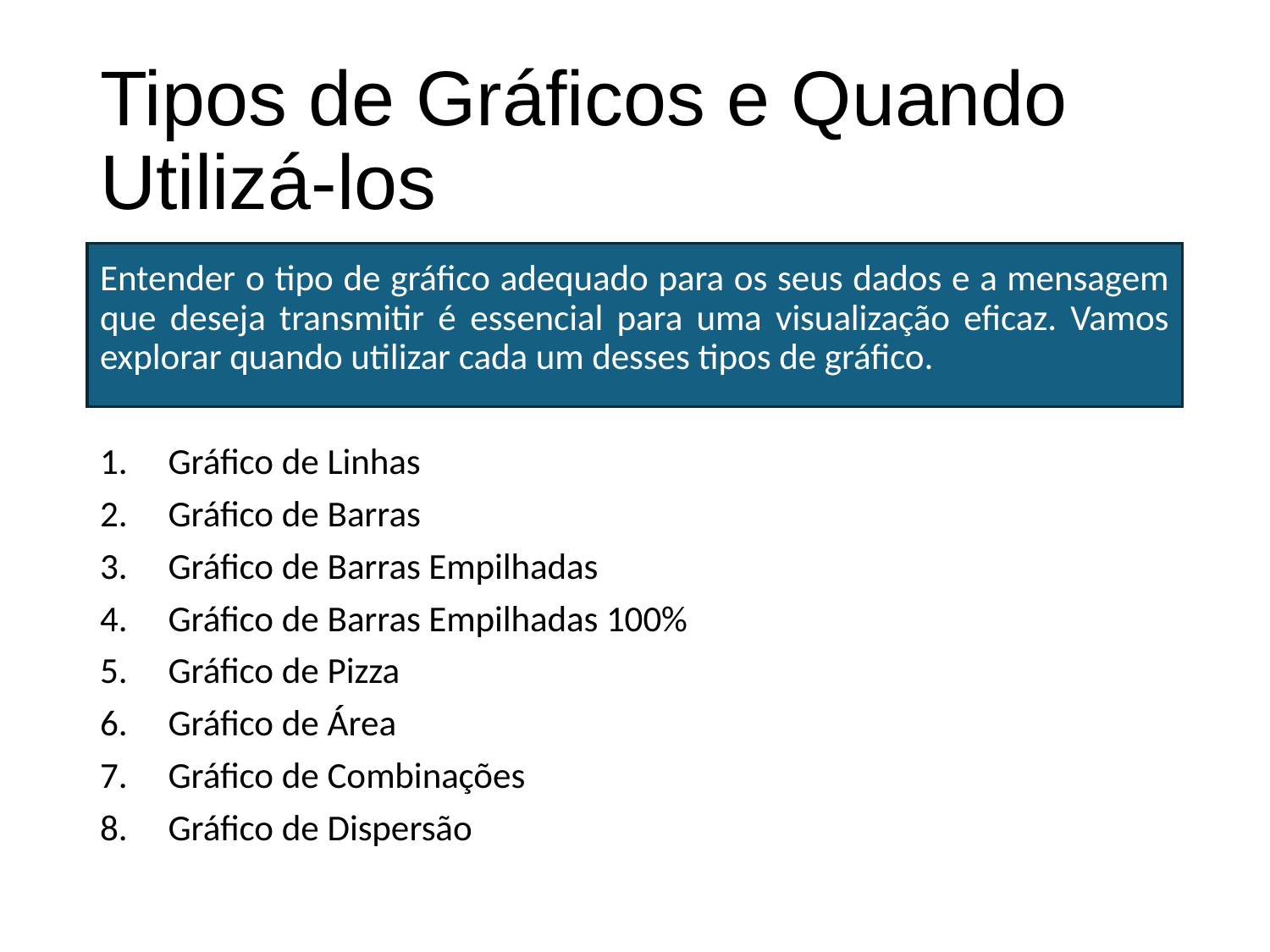

# Tipos de Gráficos e Quando Utilizá-los

Entender o tipo de gráfico adequado para os seus dados e a mensagem que deseja transmitir é essencial para uma visualização eficaz. Vamos explorar quando utilizar cada um desses tipos de gráfico.

Gráfico de Linhas
Gráfico de Barras
Gráfico de Barras Empilhadas
Gráfico de Barras Empilhadas 100%
Gráfico de Pizza
Gráfico de Área
Gráfico de Combinações
Gráfico de Dispersão